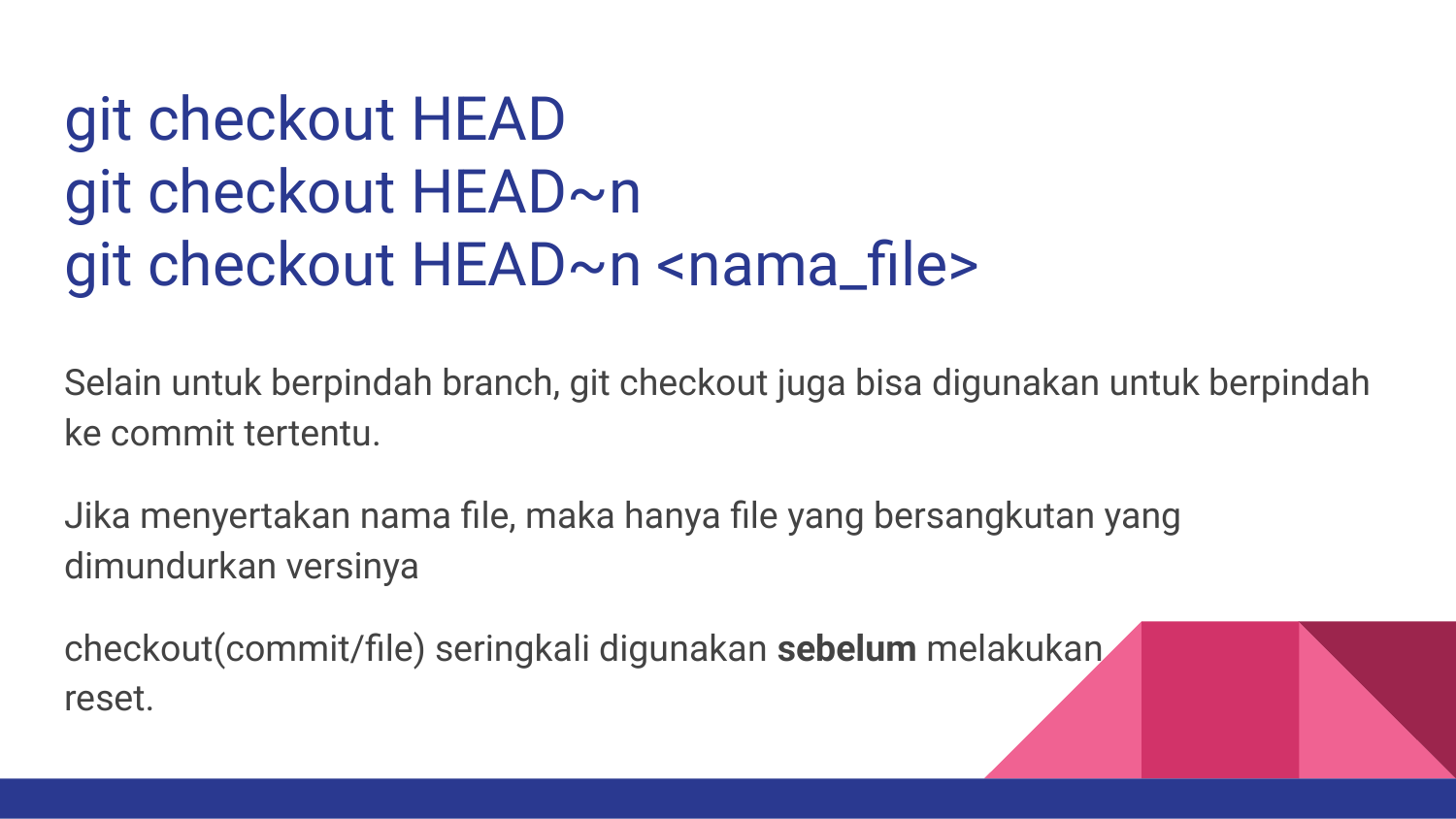

# git checkout HEAD
git checkout HEAD~n
git checkout HEAD~n <nama_file>
Selain untuk berpindah branch, git checkout juga bisa digunakan untuk berpindah ke commit tertentu.
Jika menyertakan nama file, maka hanya file yang bersangkutan yang dimundurkan versinya
checkout(commit/file) seringkali digunakan sebelum melakukan                       reset.